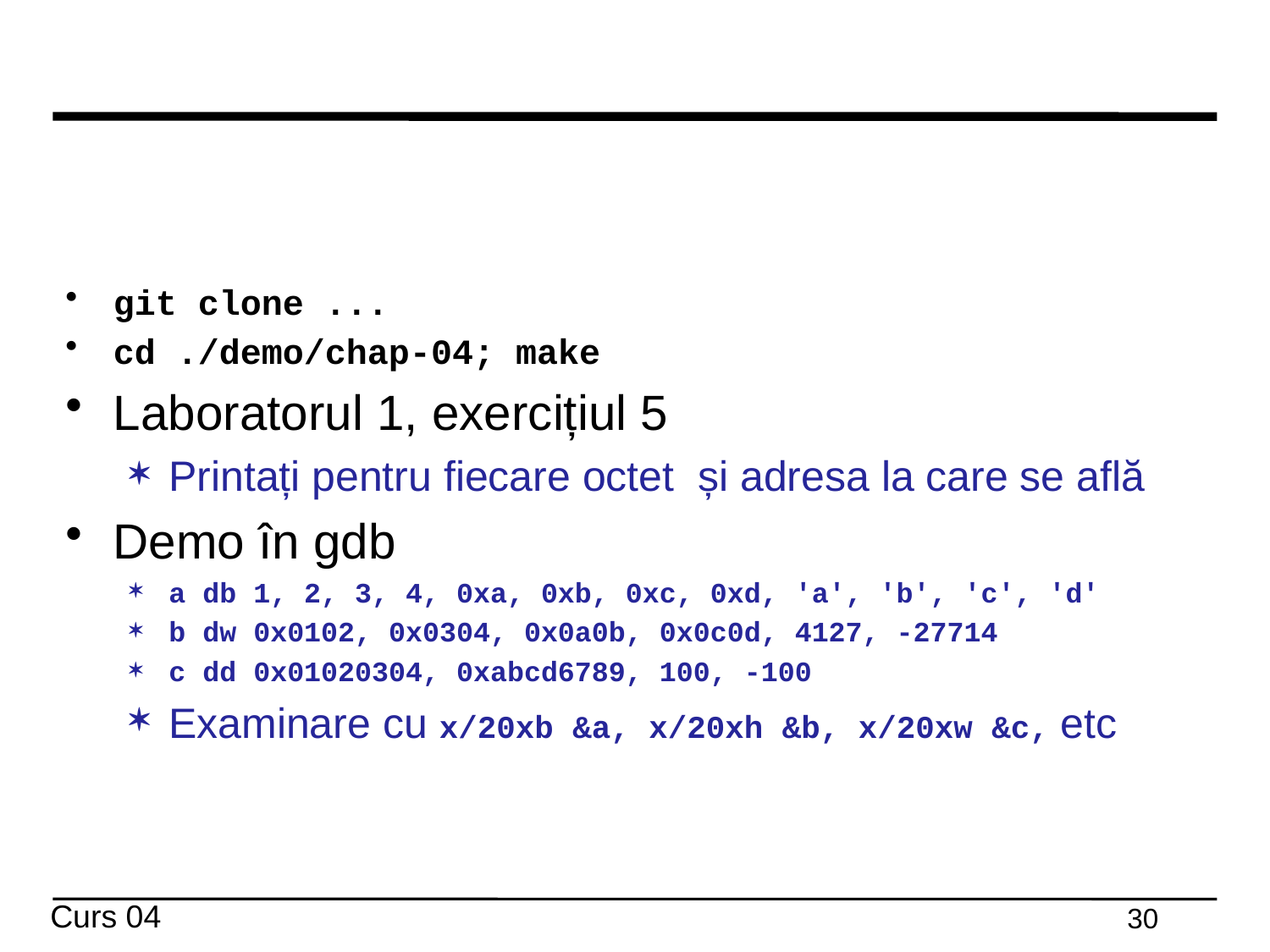

#
git clone ...
cd ./demo/chap-04; make
Laboratorul 1, exercițiul 5
Printați pentru fiecare octet  și adresa la care se află
Demo în gdb
a db 1, 2, 3, 4, 0xa, 0xb, 0xc, 0xd, 'a', 'b', 'c', 'd'
b dw 0x0102, 0x0304, 0x0a0b, 0x0c0d, 4127, -27714
c dd 0x01020304, 0xabcd6789, 100, -100
Examinare cu x/20xb &a, x/20xh &b, x/20xw &c, etc